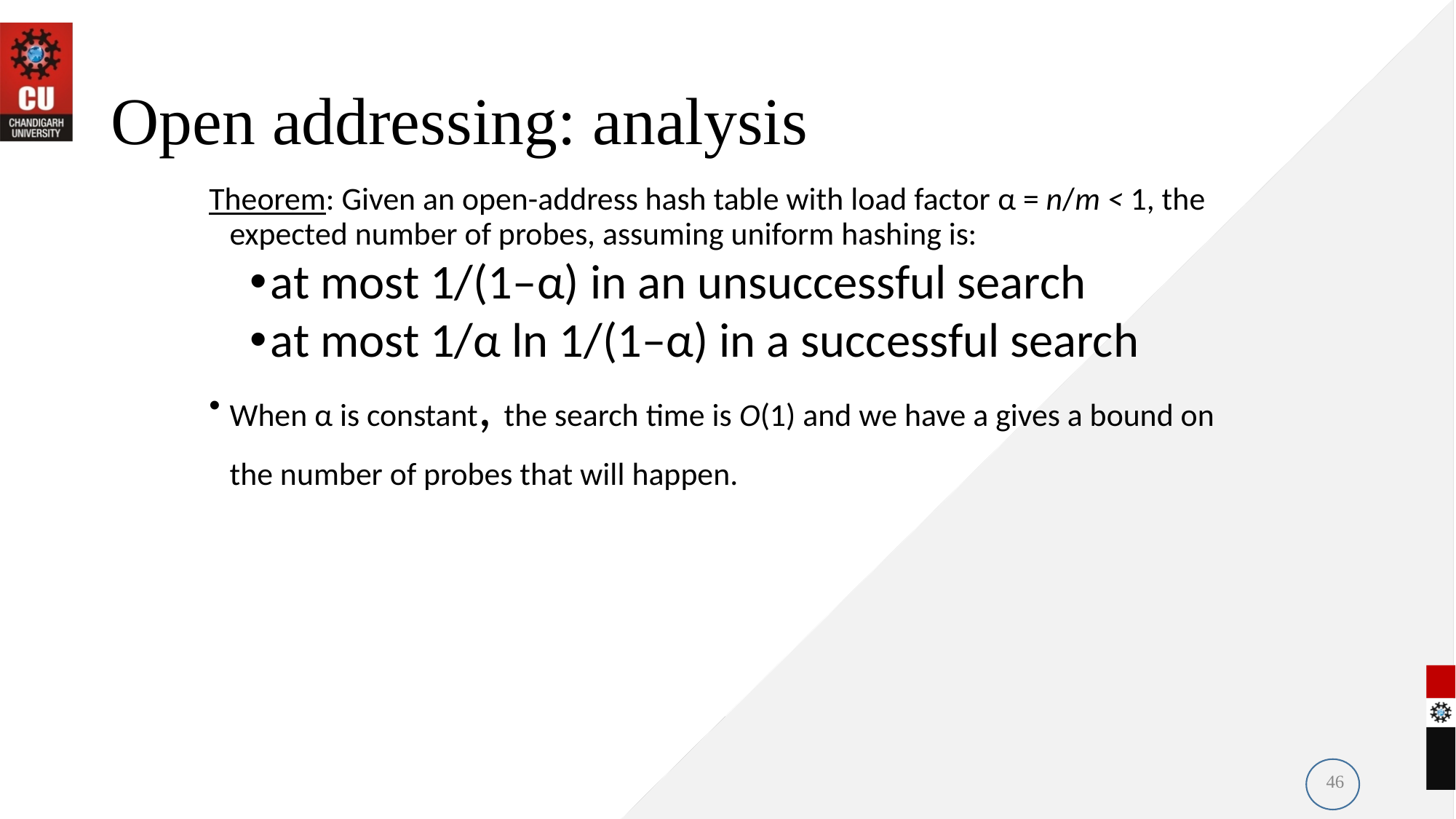

# Open addressing: analysis
Theorem: Given an open-address hash table with load factor α = n/m < 1, the expected number of probes, assuming uniform hashing is:
at most 1/(1–α) in an unsuccessful search
at most 1/α ln 1/(1–α) in a successful search
When α is constant, the search time is O(1) and we have a gives a bound on the number of probes that will happen.

46